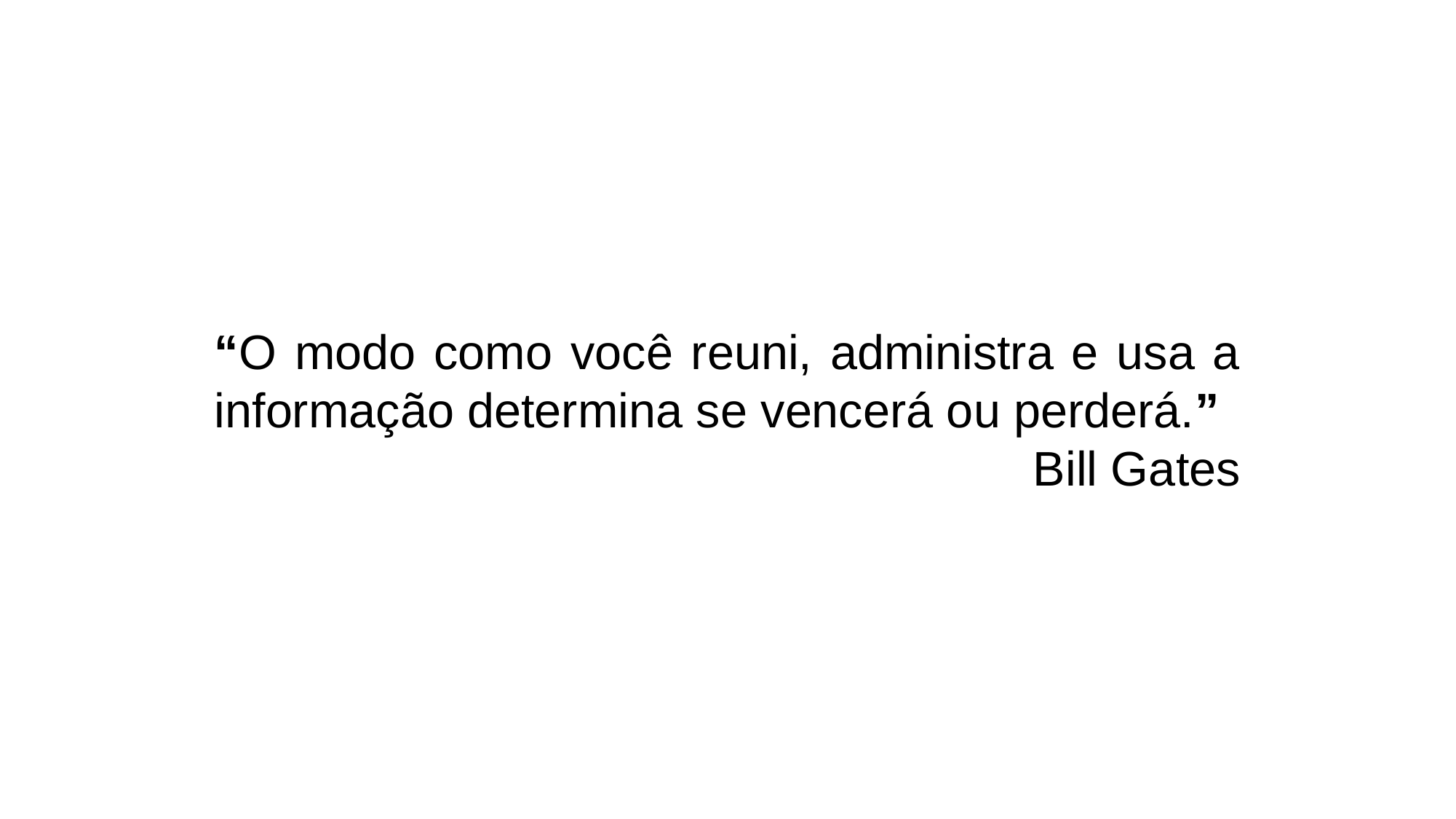

“O modo como você reuni, administra e usa a informação determina se vencerá ou perderá.”
Bill Gates